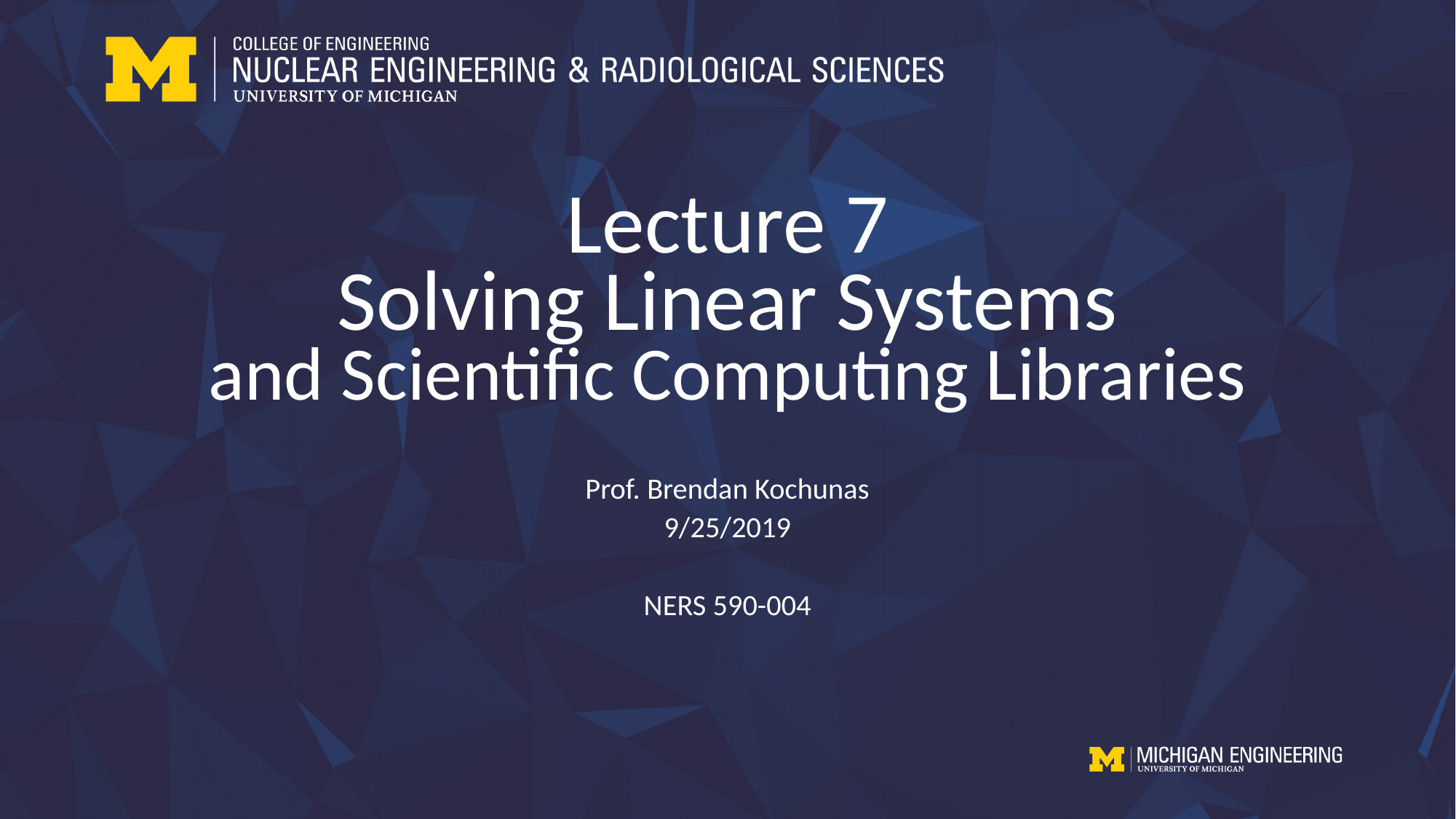

# Lecture 7 Solving Linear Systems and Scientific Computing Libraries

Prof. Brendan Kochunas
9/25/2019

NERS 590-004